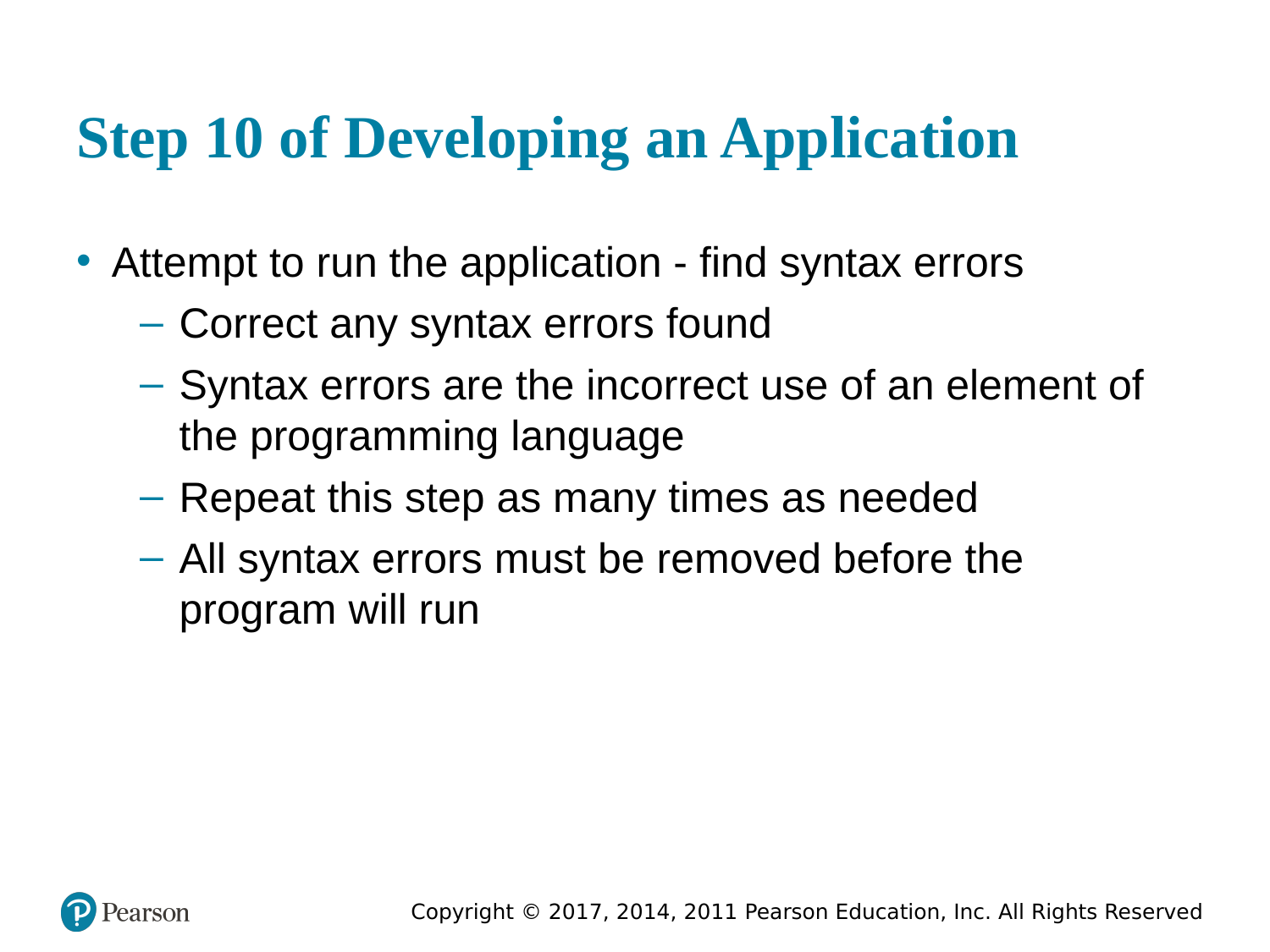

# Step 10 of Developing an Application
Attempt to run the application - find syntax errors
Correct any syntax errors found
Syntax errors are the incorrect use of an element of the programming language
Repeat this step as many times as needed
All syntax errors must be removed before the program will run